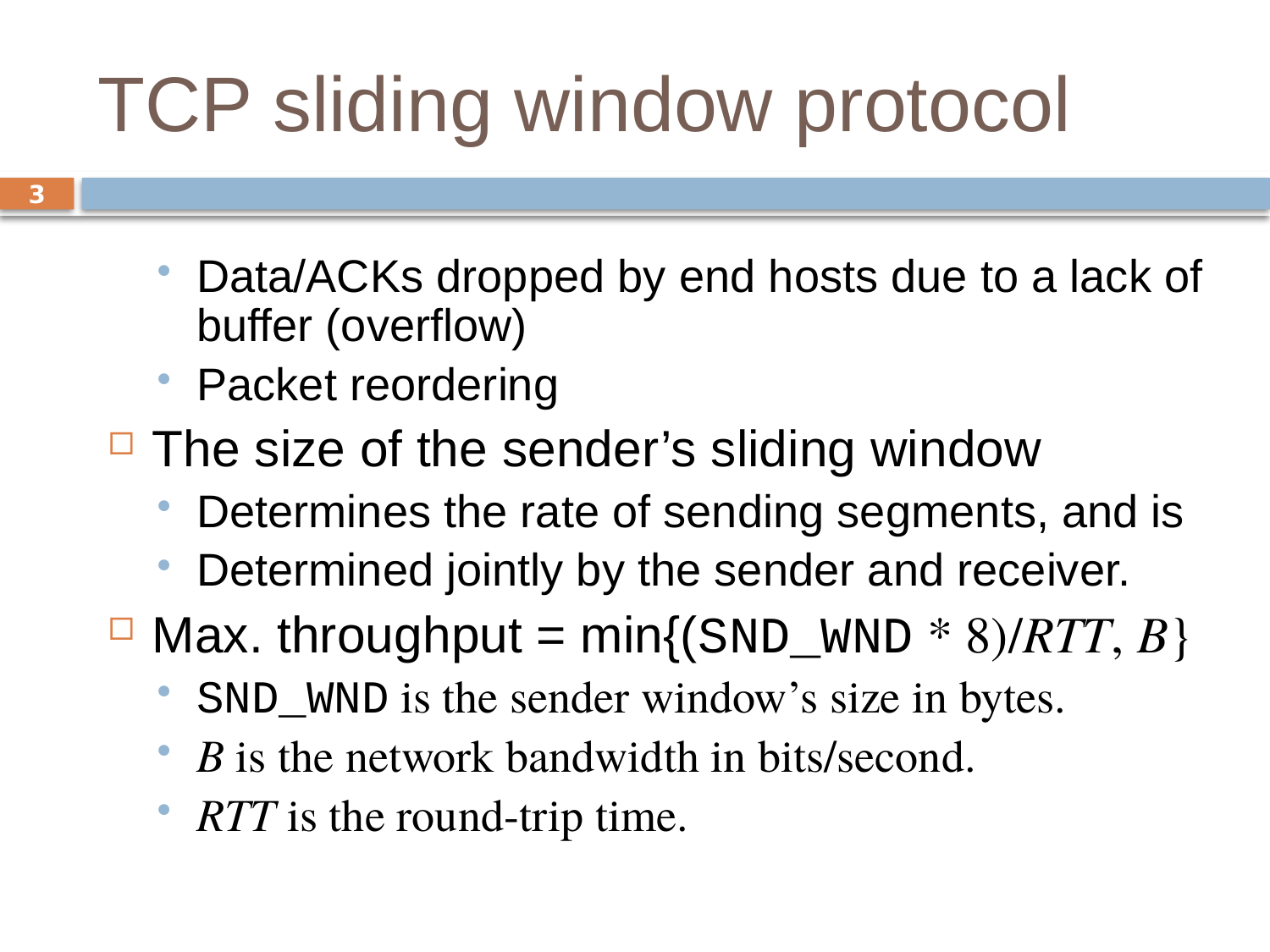

# TCP sliding window protocol
3
Data/ACKs dropped by end hosts due to a lack of buffer (overflow)
Packet reordering
The size of the sender’s sliding window
Determines the rate of sending segments, and is
Determined jointly by the sender and receiver.
Max. throughput = min{(SND_WND * 8)/RTT, B}
SND_WND is the sender window’s size in bytes.
B is the network bandwidth in bits/second.
RTT is the round-trip time.